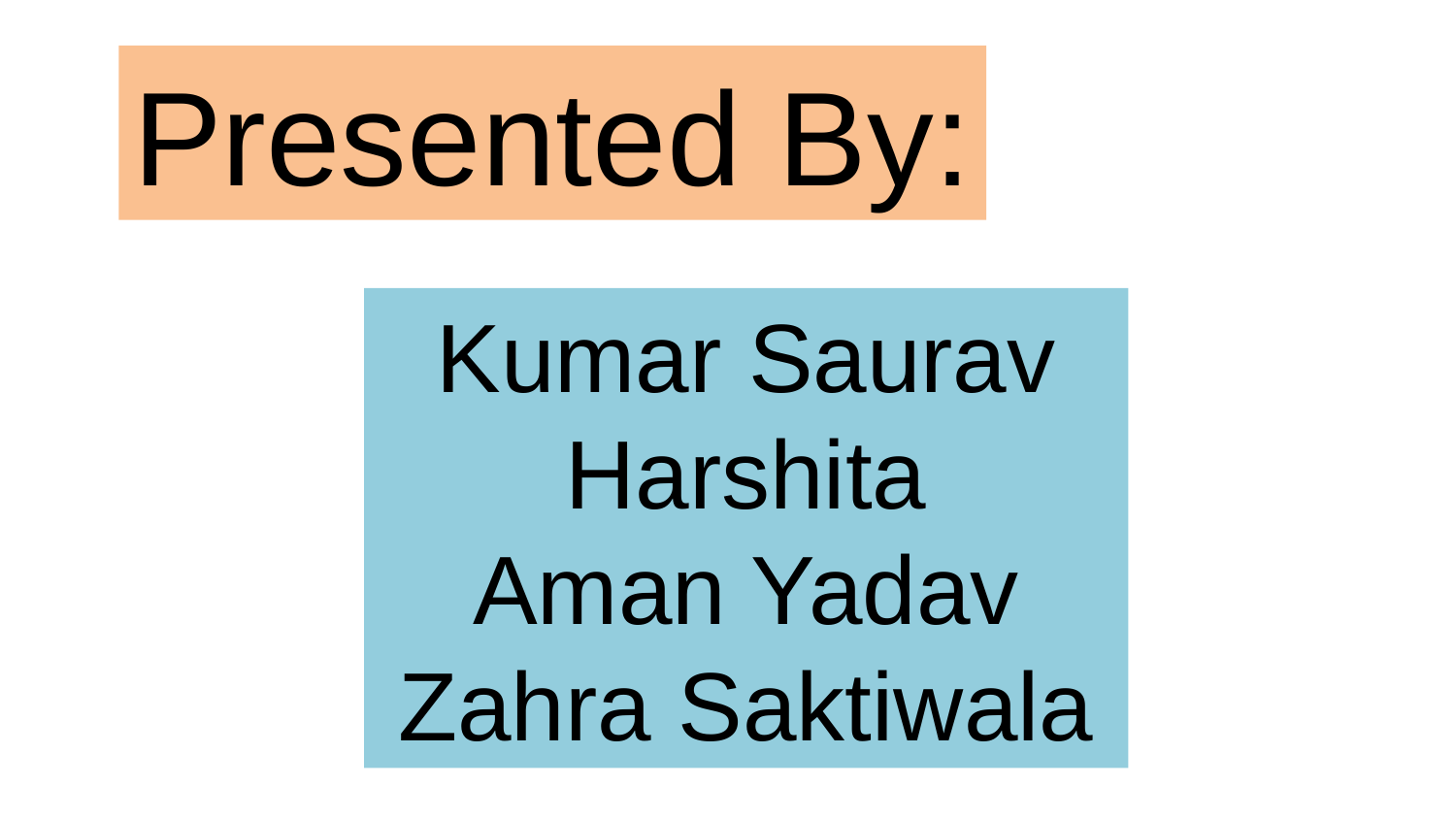

Presented By:
Kumar Saurav
Harshita
Aman Yadav
Zahra Saktiwala